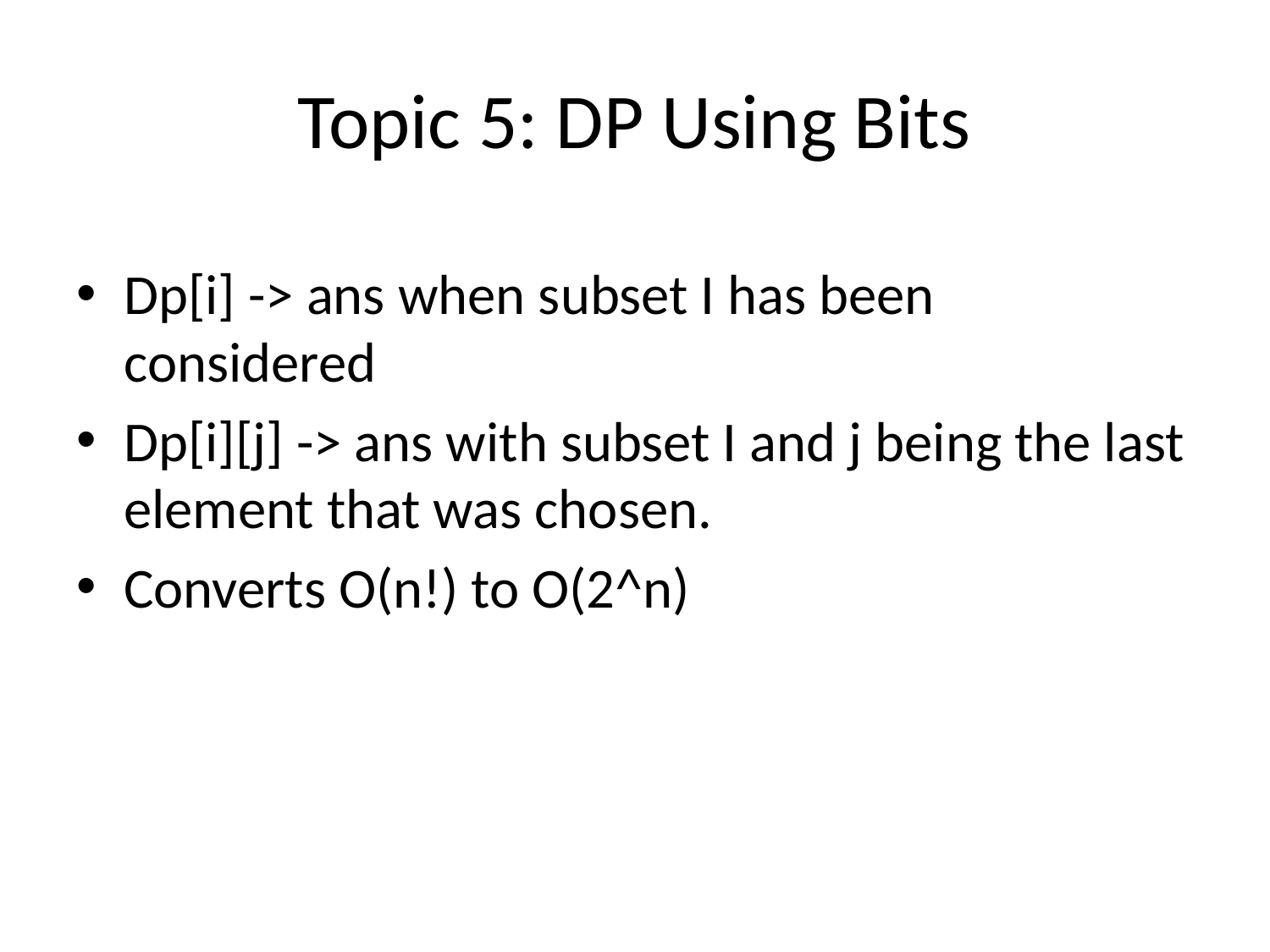

# Topic 5: DP Using Bits
Dp[i] -> ans when subset I has been considered
Dp[i][j] -> ans with subset I and j being the last element that was chosen.
Converts O(n!) to O(2^n)